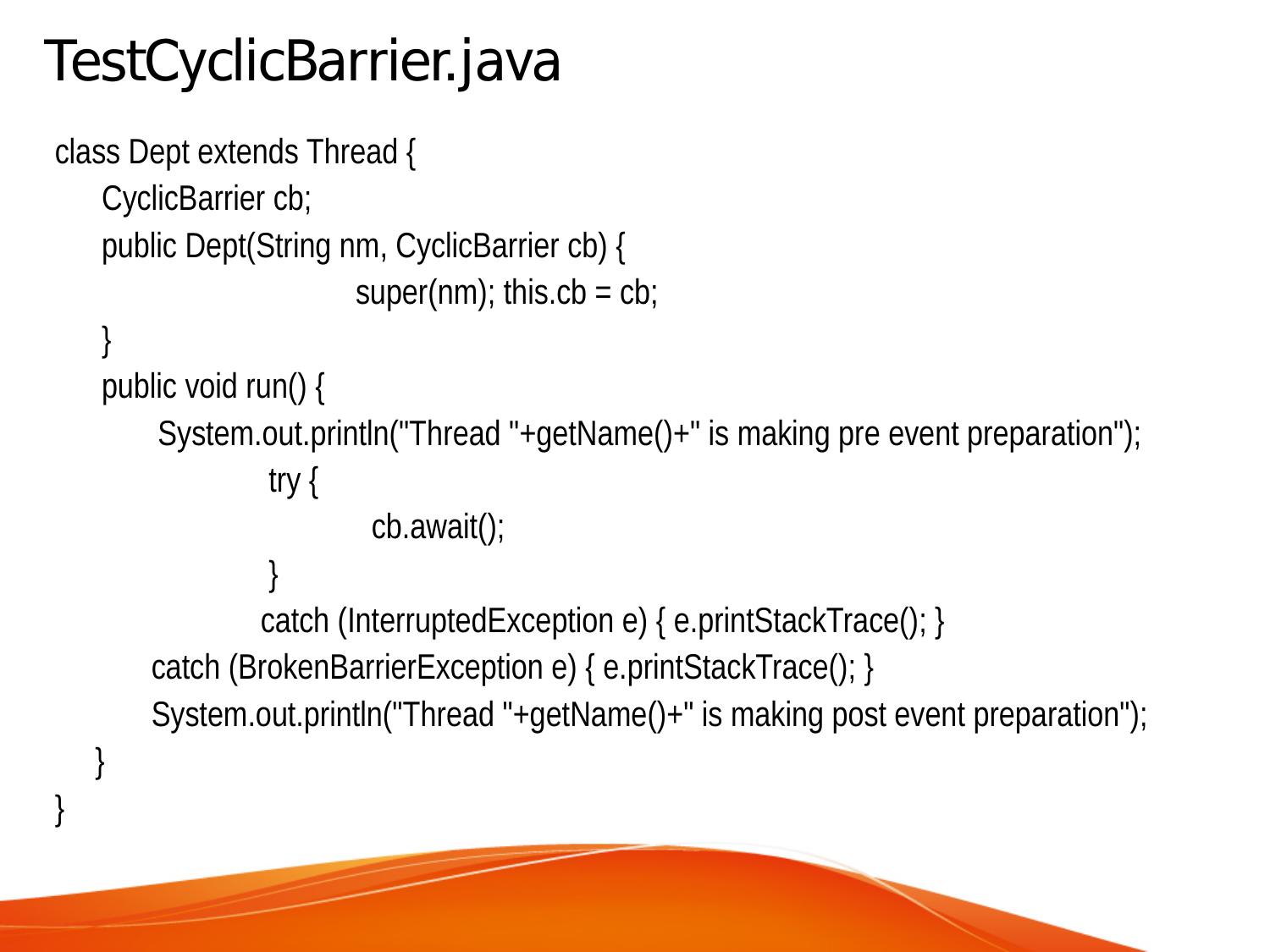

TestCyclicBarrier.java
class Dept extends Thread {
	CyclicBarrier cb;
  	public Dept(String nm, CyclicBarrier cb) {
    			super(nm); this.cb = cb;
  	}
  	public void run() {
	       System.out.println("Thread "+getName()+" is making pre event preparation");
    		     try {
			  cb.await();
		     }
    		    catch (InterruptedException e) { e.printStackTrace(); }
            catch (BrokenBarrierException e) { e.printStackTrace(); }
            System.out.println("Thread "+getName()+" is making post event preparation");
     }
}